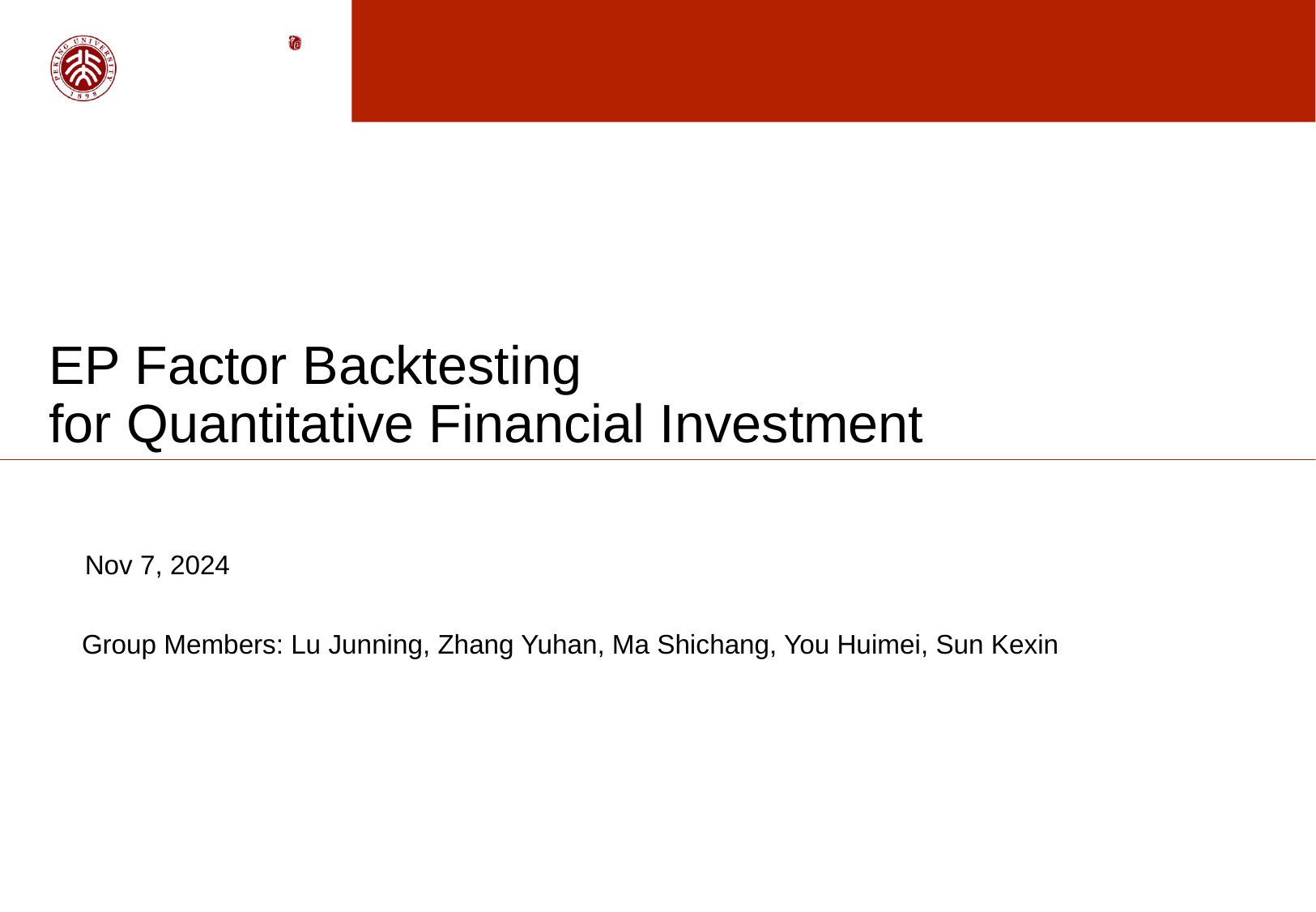

# EP Factor Backtesting for Quantitative Financial Investment
Nov 7, 2024
 Group Members: Lu Junning, Zhang Yuhan, Ma Shichang, You Huimei, Sun Kexin